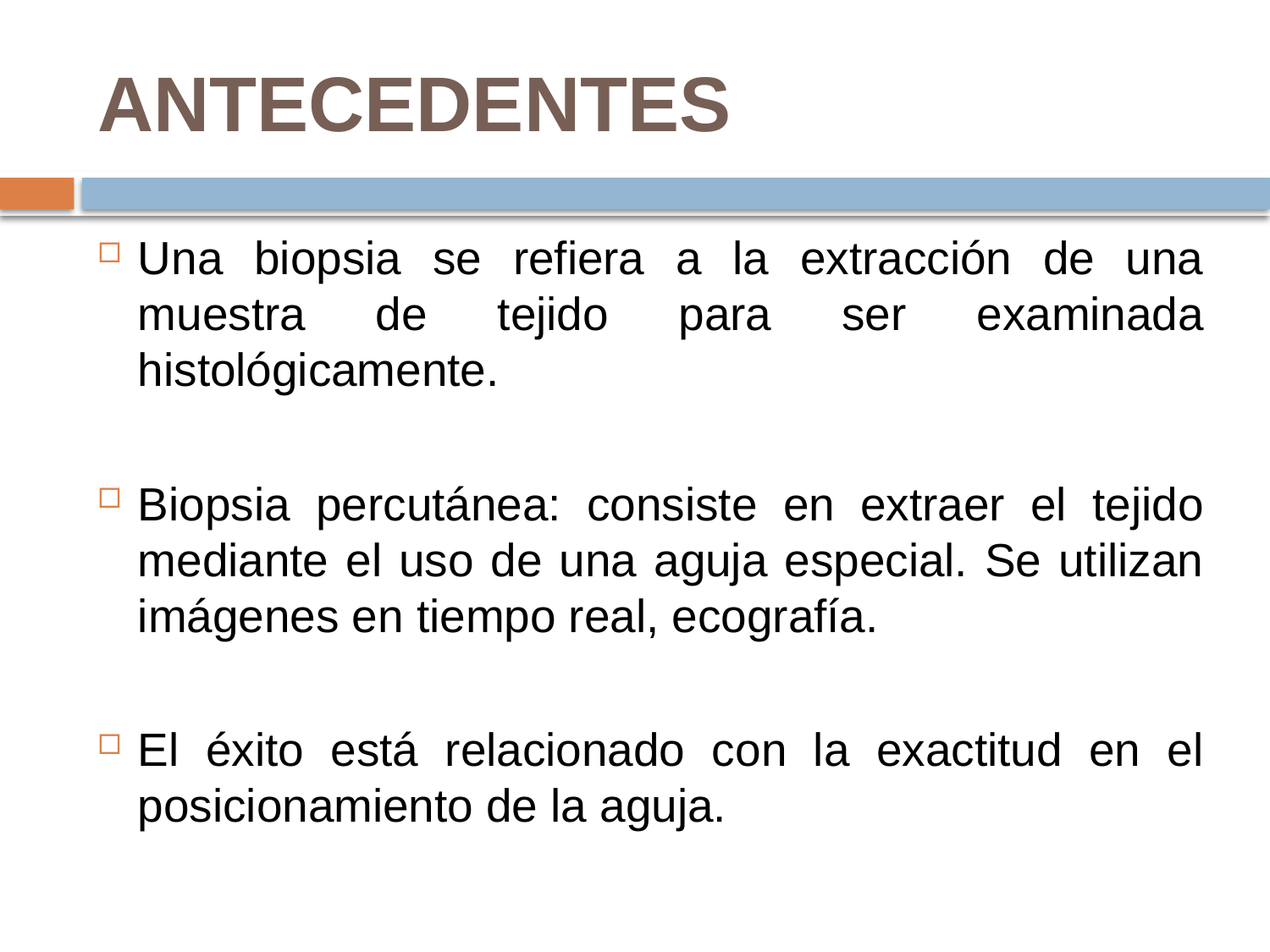

# ANTECEDENTES
Una biopsia se refiera a la extracción de una muestra de tejido para ser examinada histológicamente.

Biopsia percutánea: consiste en extraer el tejido mediante el uso de una aguja especial. Se utilizan imágenes en tiempo real, ecografía.

El éxito está relacionado con la exactitud en el posicionamiento de la aguja.